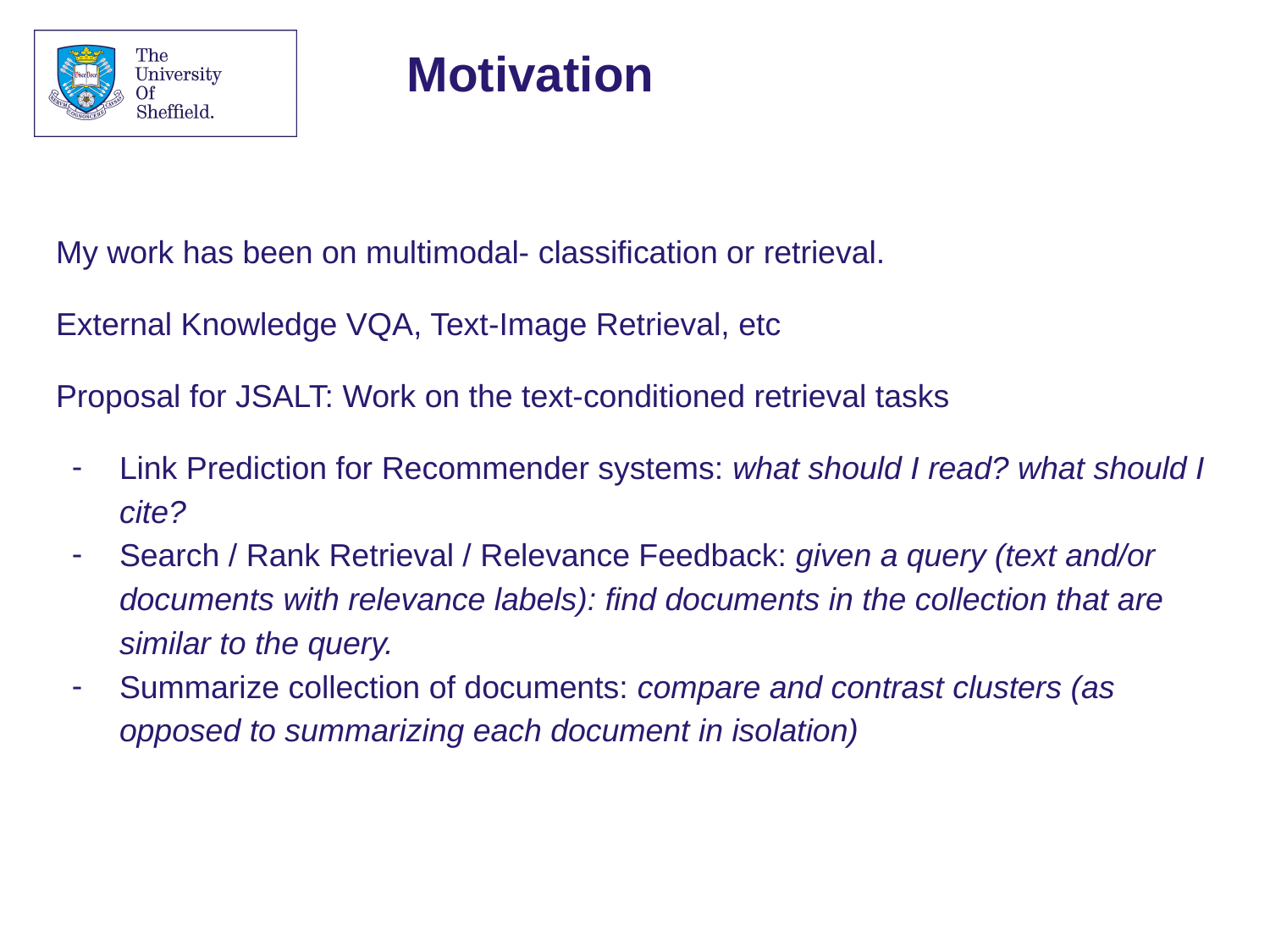

# Motivation
My work has been on multimodal- classification or retrieval.
External Knowledge VQA, Text-Image Retrieval, etc
Proposal for JSALT: Work on the text-conditioned retrieval tasks
Link Prediction for Recommender systems: what should I read? what should I cite?
Search / Rank Retrieval / Relevance Feedback: given a query (text and/or documents with relevance labels): find documents in the collection that are similar to the query.
Summarize collection of documents: compare and contrast clusters (as opposed to summarizing each document in isolation)